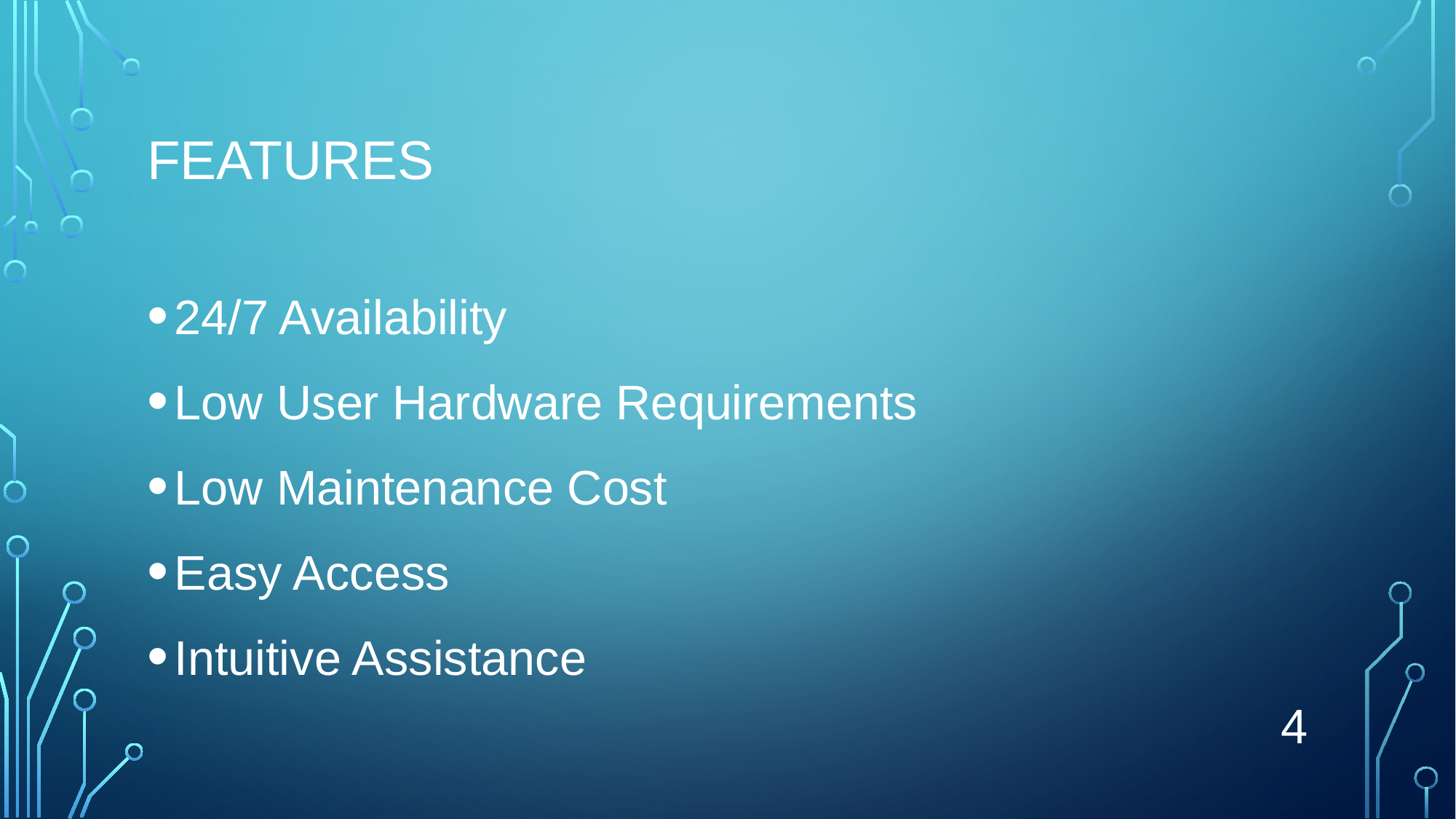

# Features
24/7 Availability
Low User Hardware Requirements
Low Maintenance Cost
Easy Access
Intuitive Assistance
4